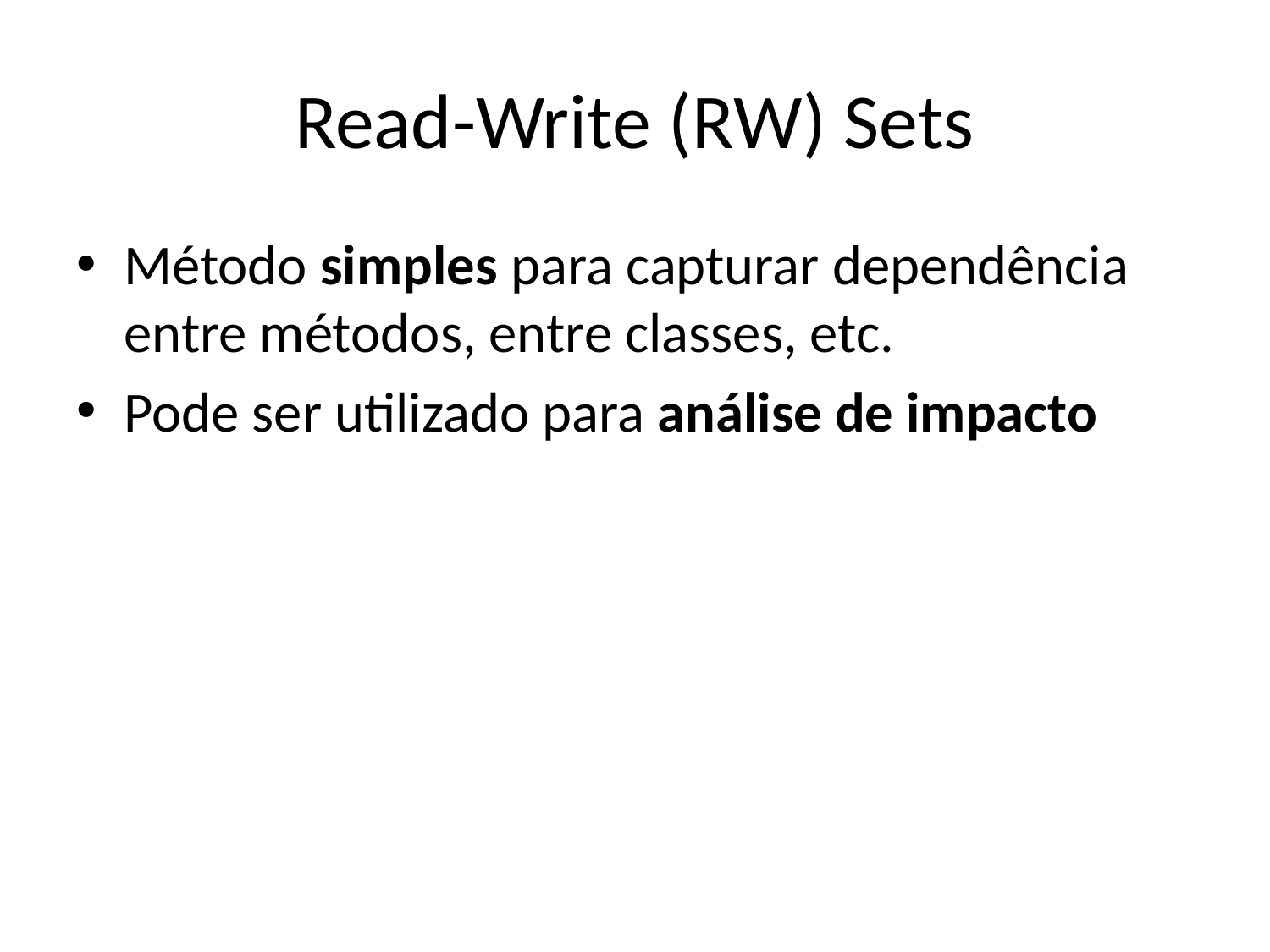

# Read-Write (RW) Sets
Método simples para capturar dependência entre métodos, entre classes, etc.
Pode ser utilizado para análise de impacto